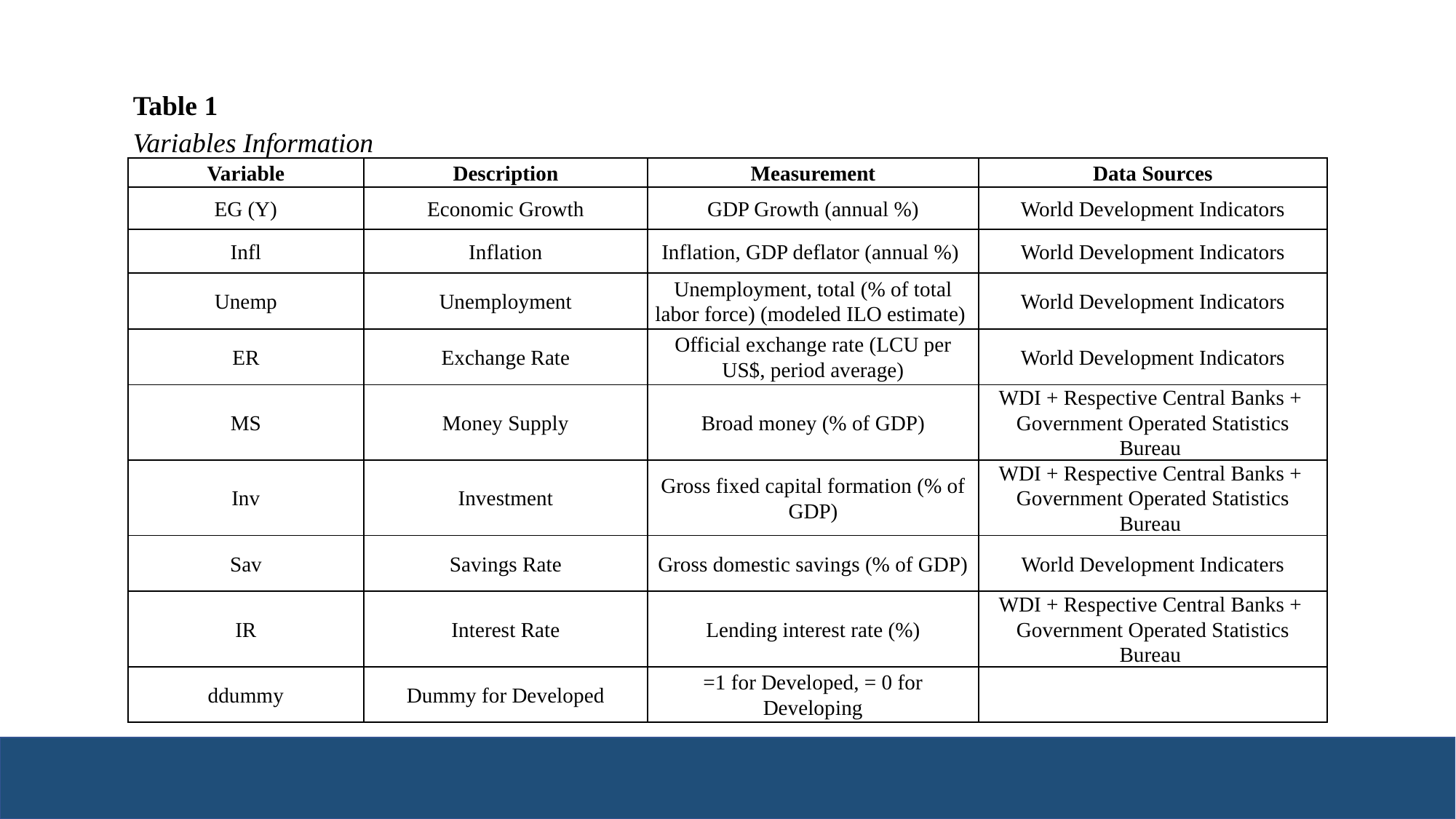

| Table 1 |  |  |  |
| --- | --- | --- | --- |
| Variables Information |  |  |  |
| Variable | Description | Measurement | Data Sources |
| EG (Y) | Economic Growth | GDP Growth (annual %) | World Development Indicators |
| Infl | Inflation | Inflation, GDP deflator (annual %) | World Development Indicators |
| Unemp | Unemployment | Unemployment, total (% of total labor force) (modeled ILO estimate) | World Development Indicators |
| ER | Exchange Rate | Official exchange rate (LCU per US$, period average) | World Development Indicators |
| MS | Money Supply | Broad money (% of GDP) | WDI + Respective Central Banks + Government Operated Statistics Bureau |
| Inv | Investment | Gross fixed capital formation (% of GDP) | WDI + Respective Central Banks + Government Operated Statistics Bureau |
| Sav | Savings Rate | Gross domestic savings (% of GDP) | World Development Indicaters |
| IR | Interest Rate | Lending interest rate (%) | WDI + Respective Central Banks + Government Operated Statistics Bureau |
| ddummy | Dummy for Developed | =1 for Developed, = 0 for Developing |  |